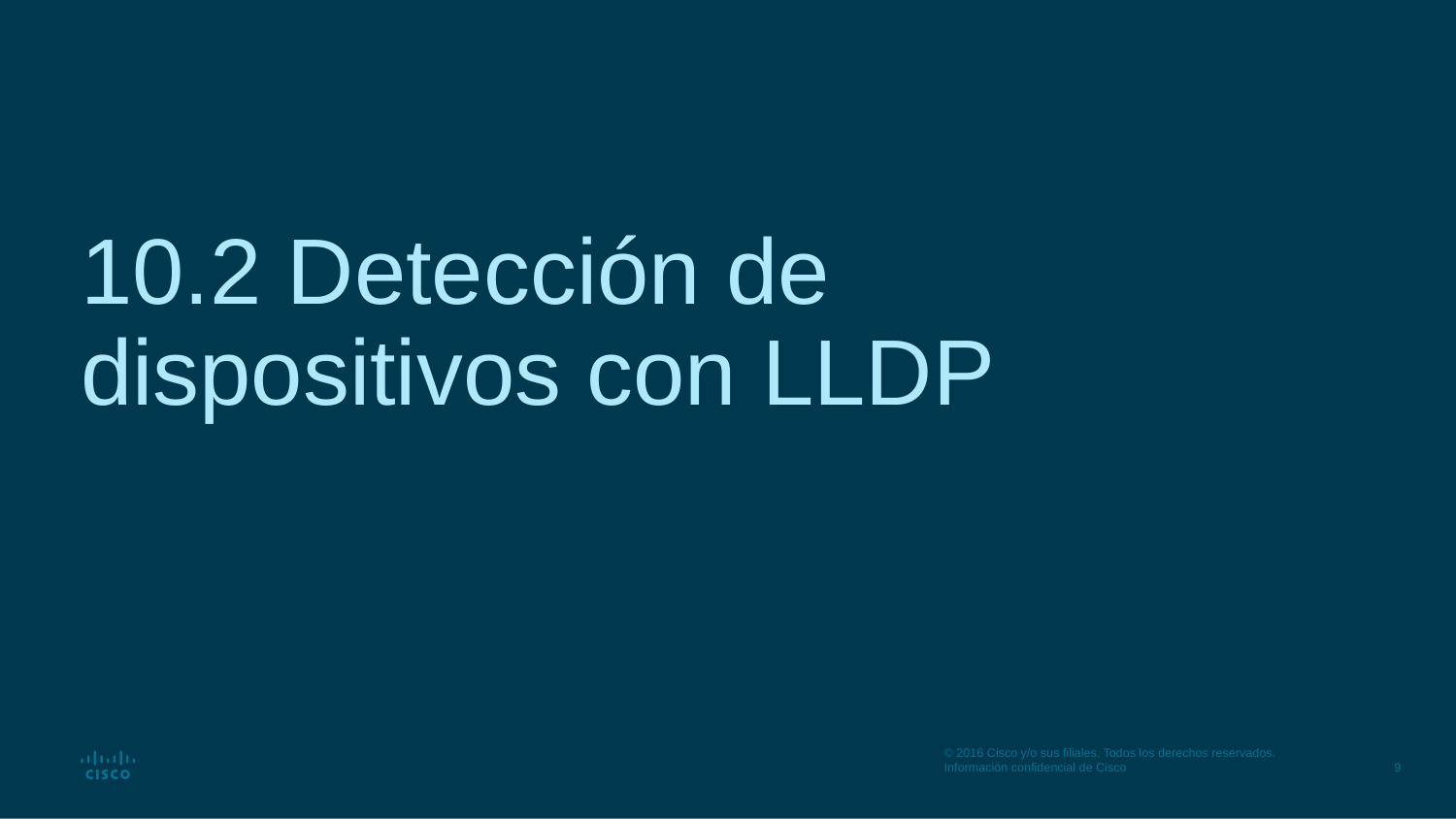

# 10.2 Detección de dispositivos con LLDP